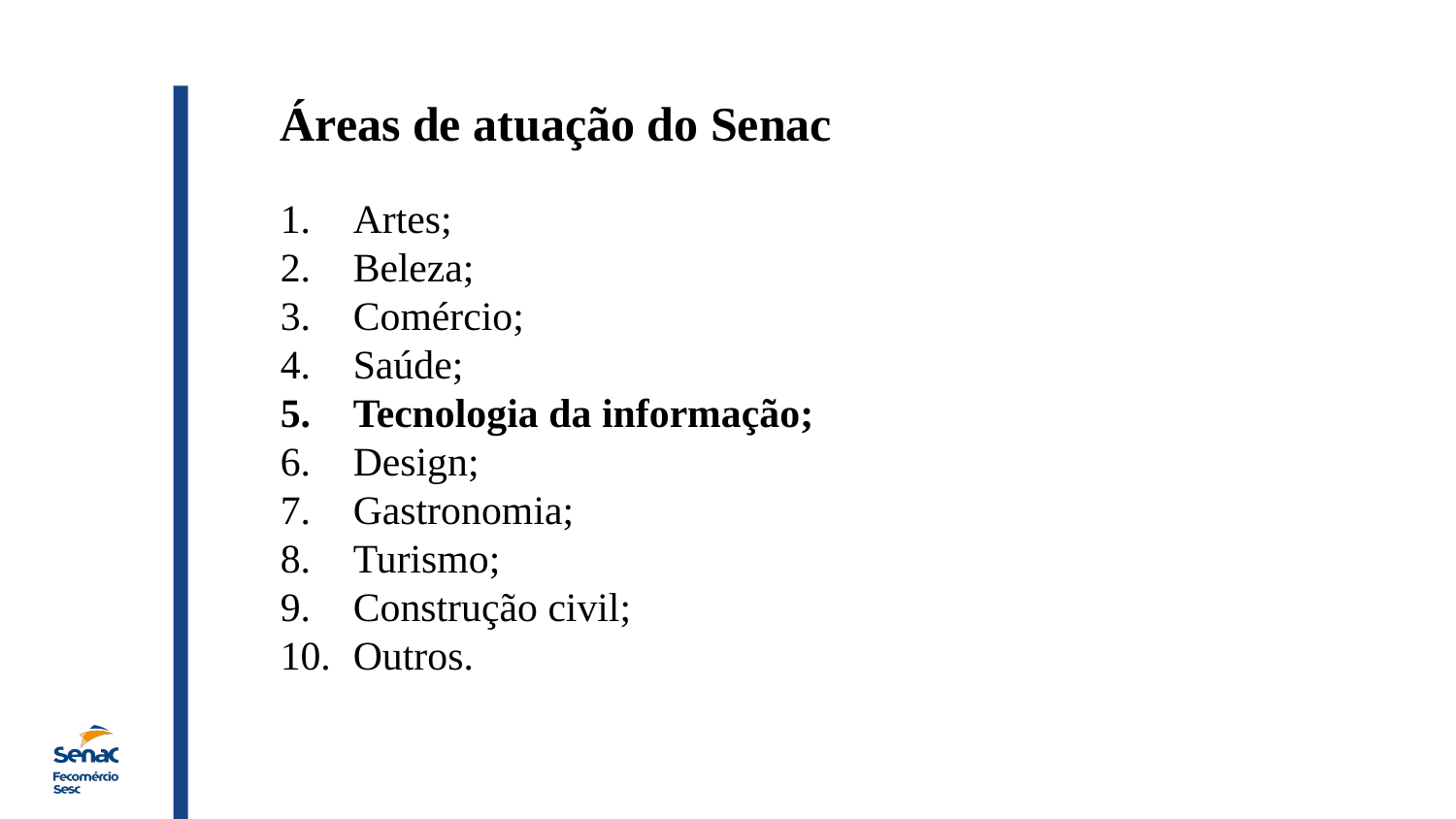

Áreas de atuação do Senac
Artes;
Beleza;
Comércio;
Saúde;
Tecnologia da informação;
Design;
Gastronomia;
Turismo;
Construção civil;
Outros.